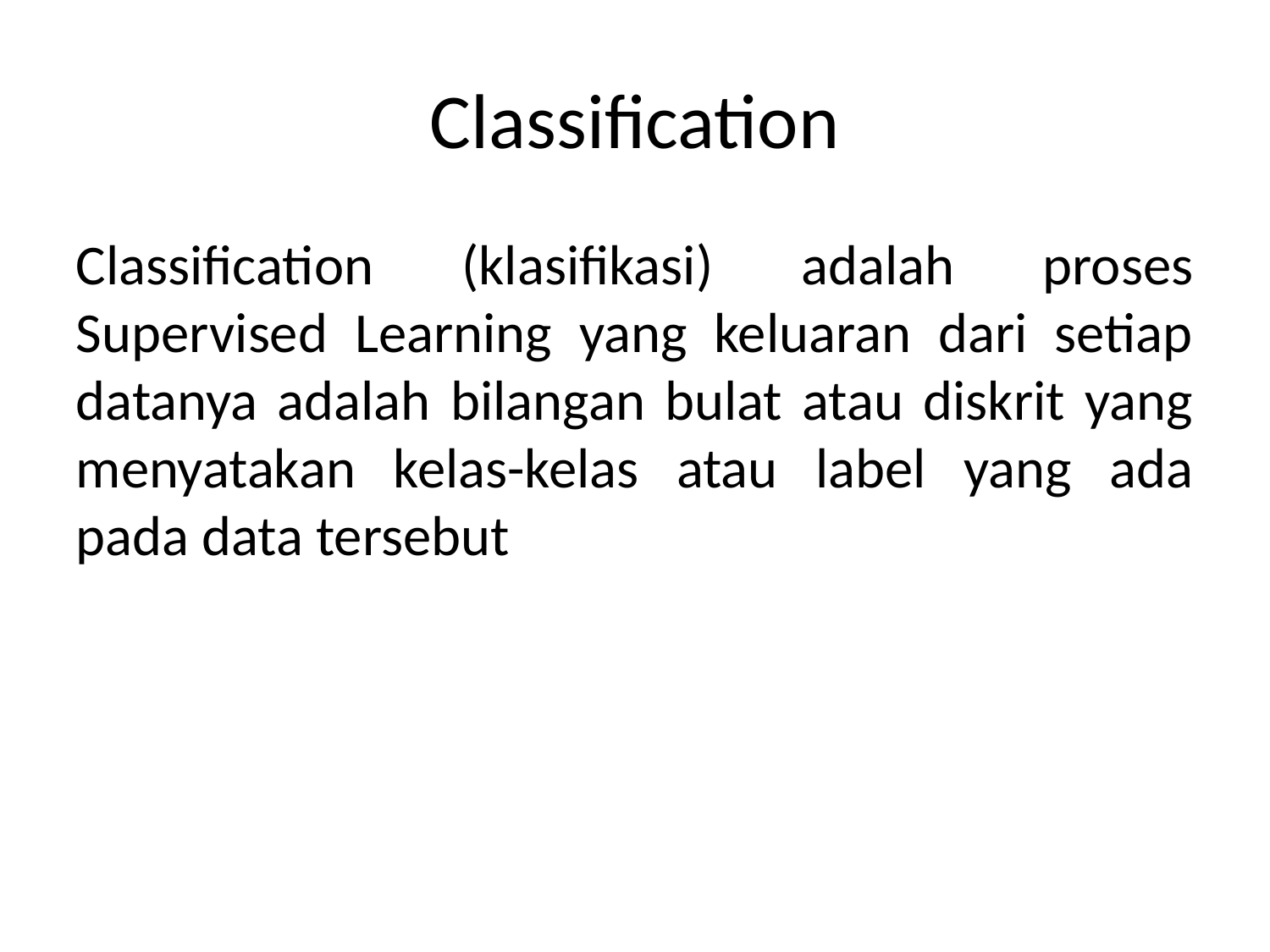

Classification
Classification (klasifikasi) adalah proses Supervised Learning yang keluaran dari setiap datanya adalah bilangan bulat atau diskrit yang menyatakan kelas-kelas atau label yang ada pada data tersebut